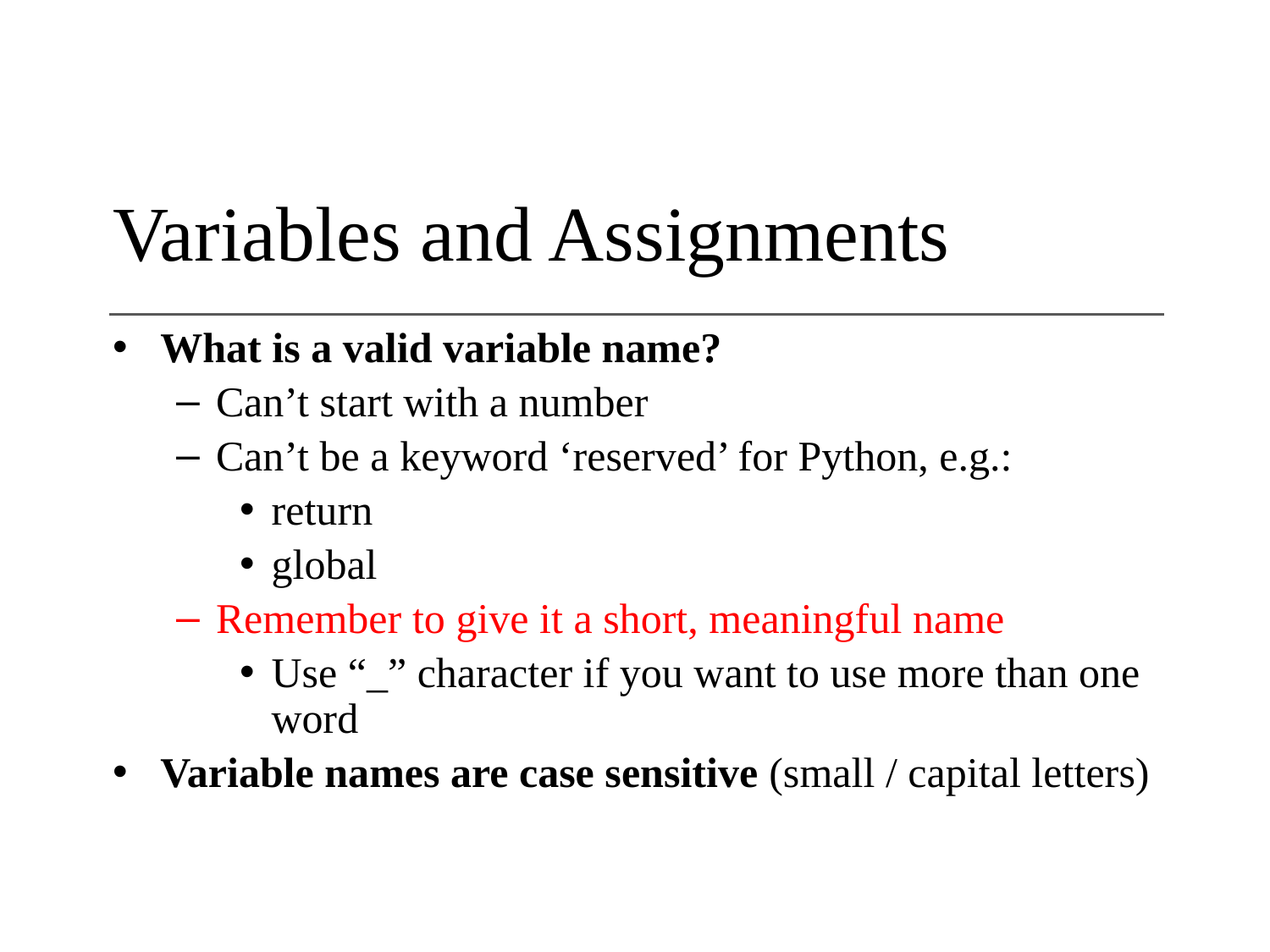

# Variables and Assignments
What is a valid variable name?
Can’t start with a number
Can’t be a keyword ‘reserved’ for Python, e.g.:
return
global
Remember to give it a short, meaningful name
Use “_” character if you want to use more than one word
Variable names are case sensitive (small / capital letters)